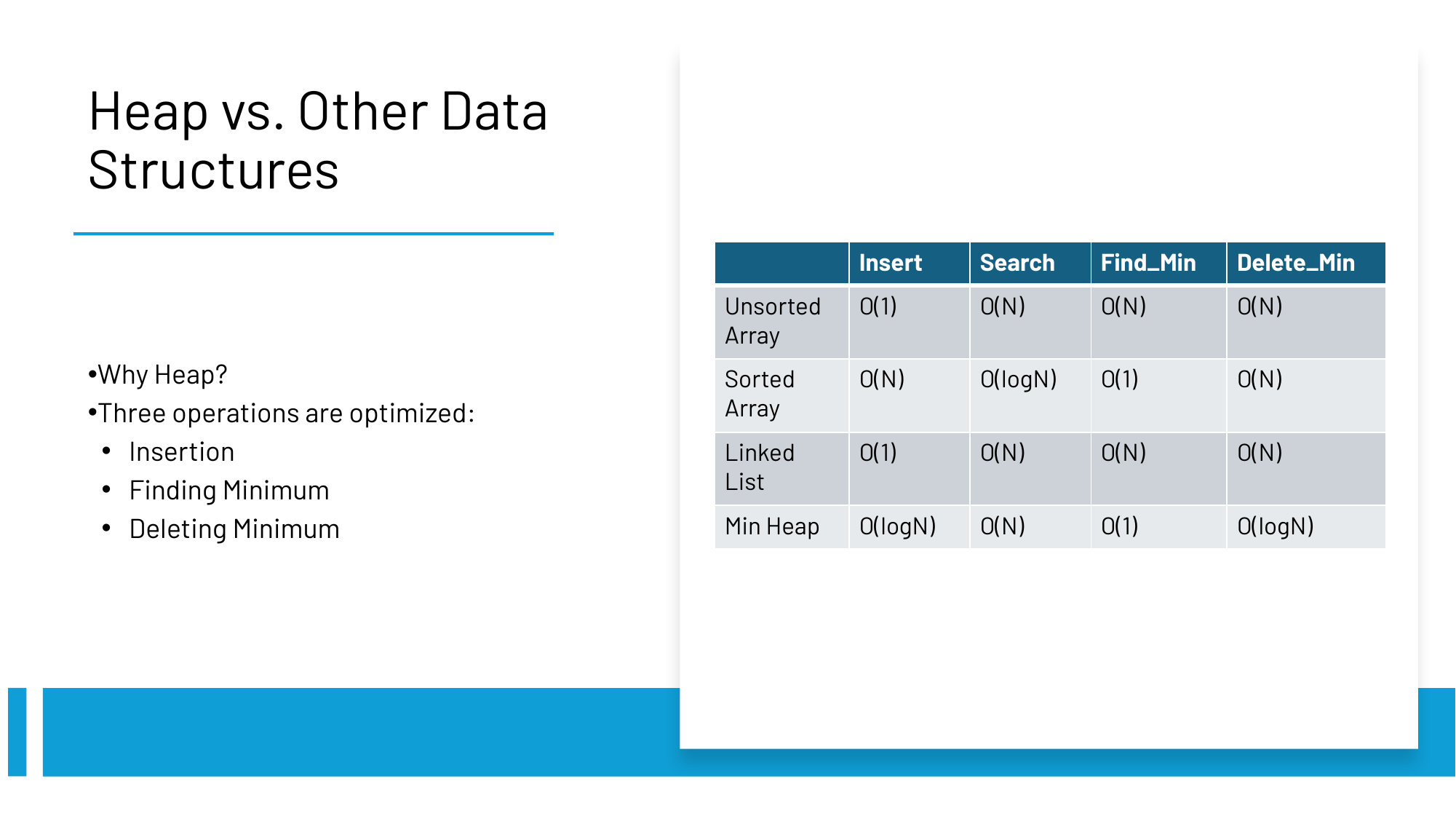

# Heap vs. Other Data Structures

|  | Insert | Search | Find\_Min | Delete\_Min |
| --- | --- | --- | --- | --- |
| Unsorted Array | O(1) | O(N) | O(N) | O(N) |
| Sorted Array | O(N) | O(logN) | O(1) | O(N) |
| Linked List | O(1) | O(N) | O(N) | O(N) |
| Min Heap | O(logN) | O(N) | O(1) | O(logN) |
Why Heap?
Three operations are optimized:
Insertion
Finding Minimum
Deleting Minimum